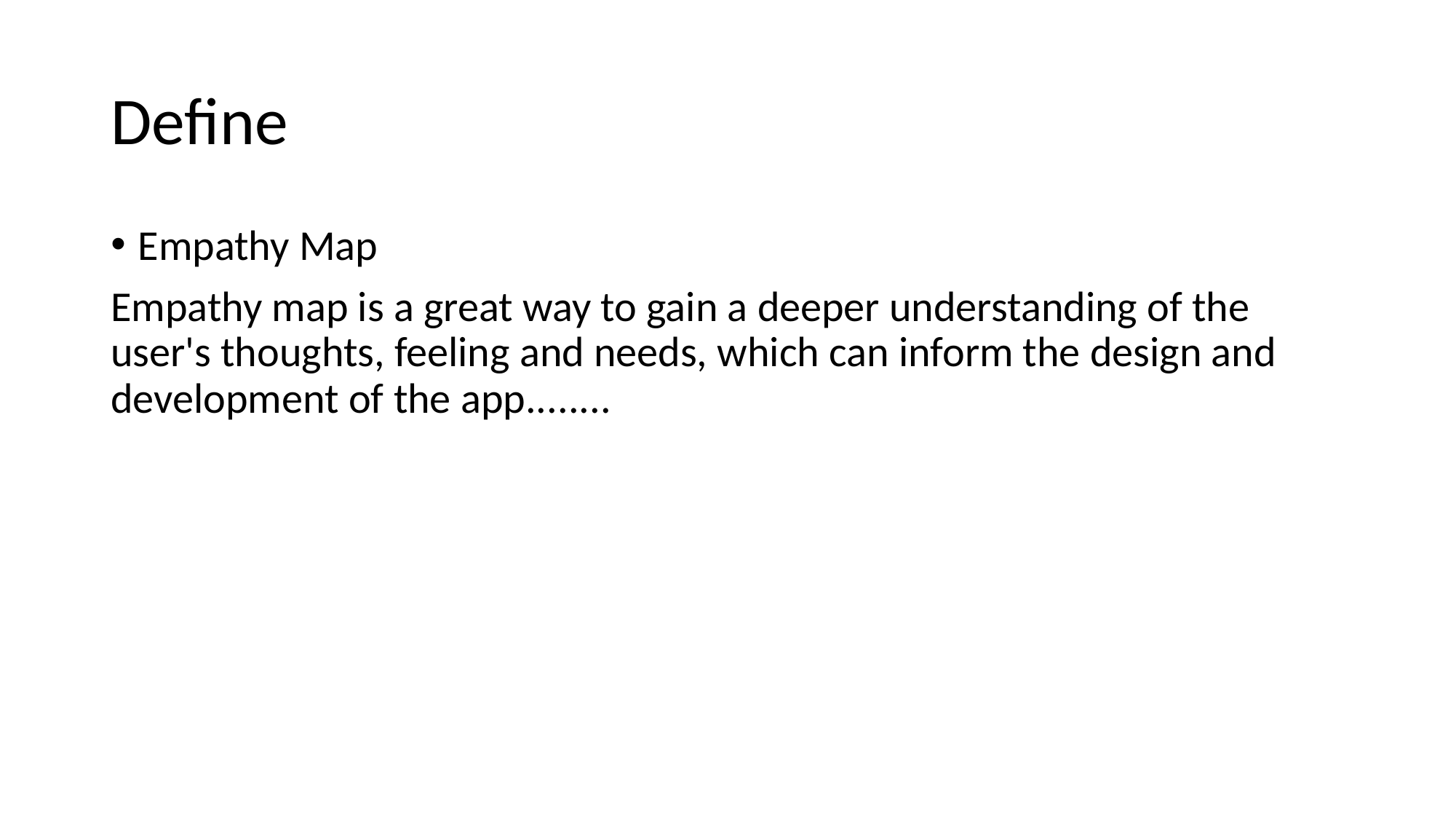

# Define
Empathy Map
Empathy map is a great way to gain a deeper understanding of the user's thoughts, feeling and needs, which can inform the design and development of the app........